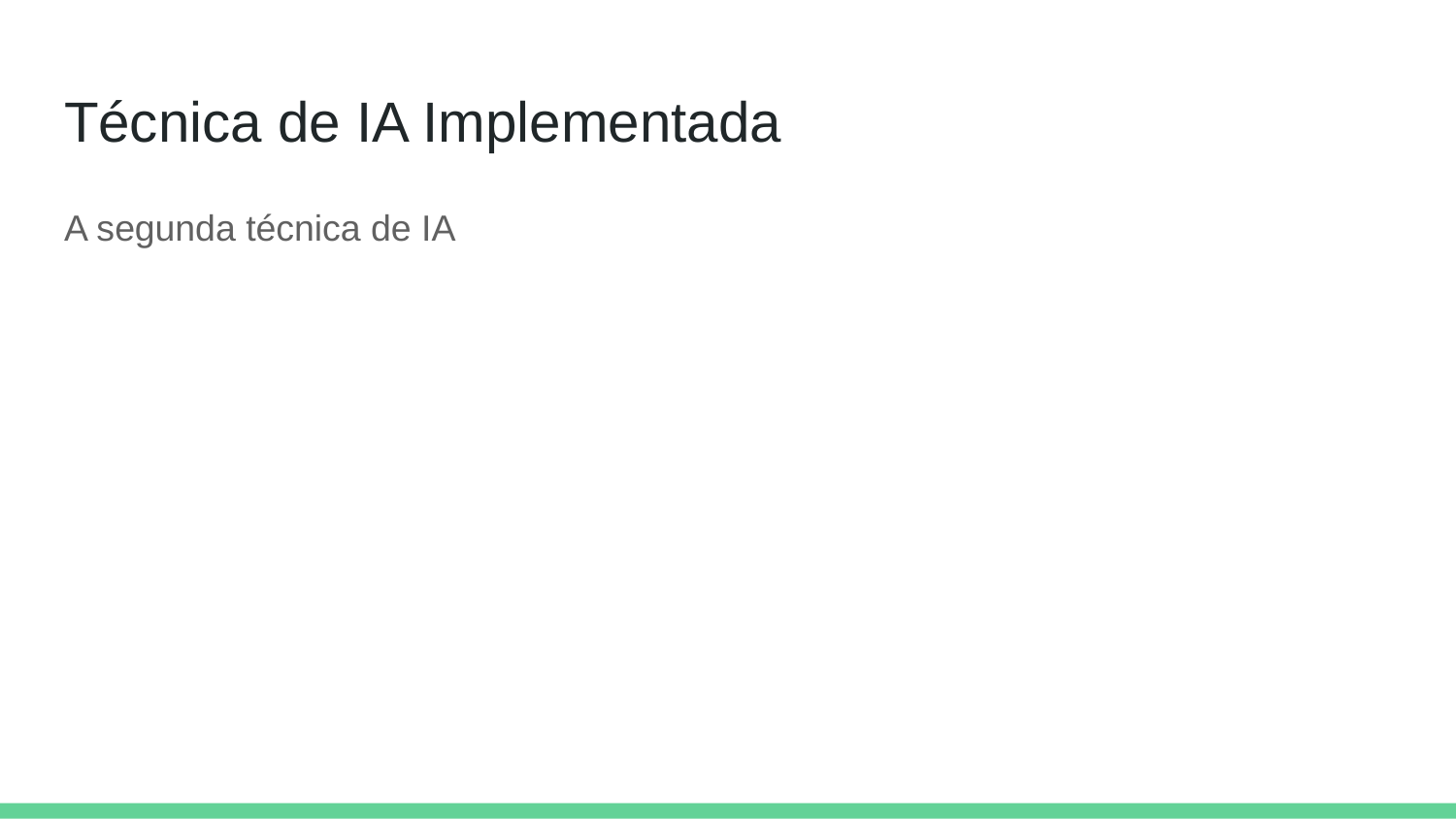

# Técnica de IA Implementada

A segunda técnica de IA